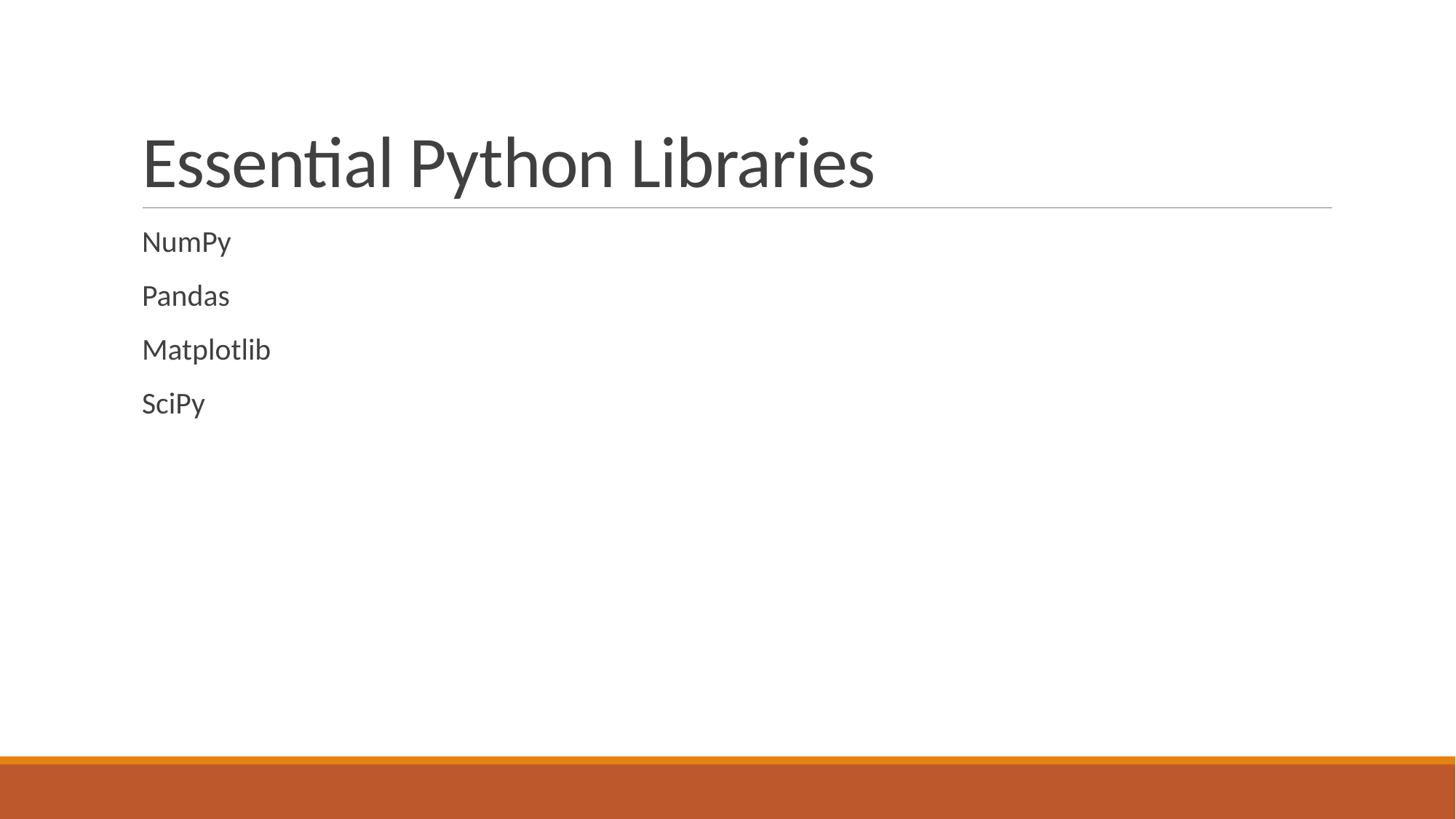

# Essential Python Libraries
NumPy
Pandas
Matplotlib
SciPy